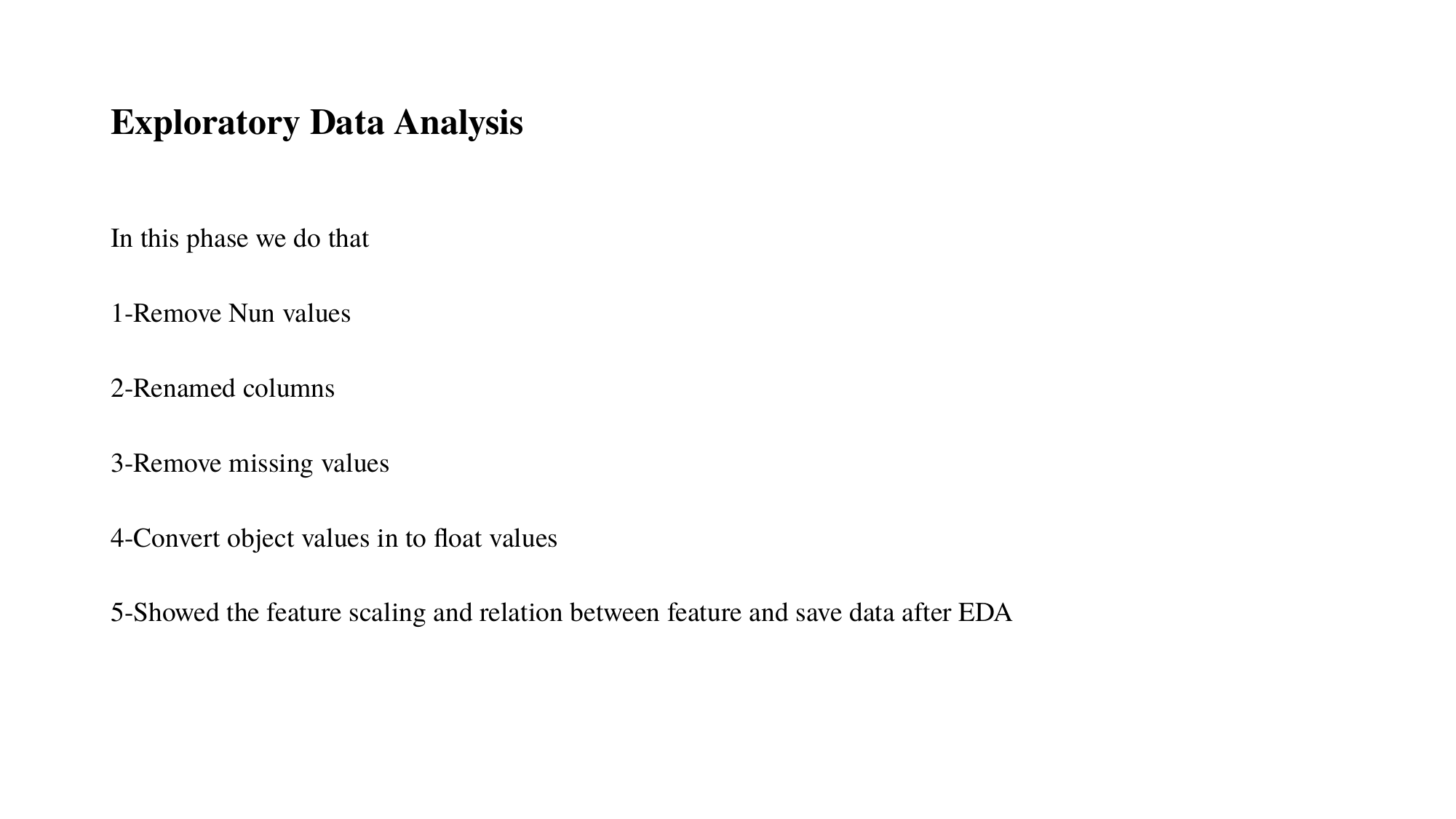

# Exploratory Data Analysis
In this phase we do that
1-Remove Nun values
2-Renamed columns
3-Remove missing values
4-Convert object values in to float values
5-Showed the feature scaling and relation between feature and save data after EDA